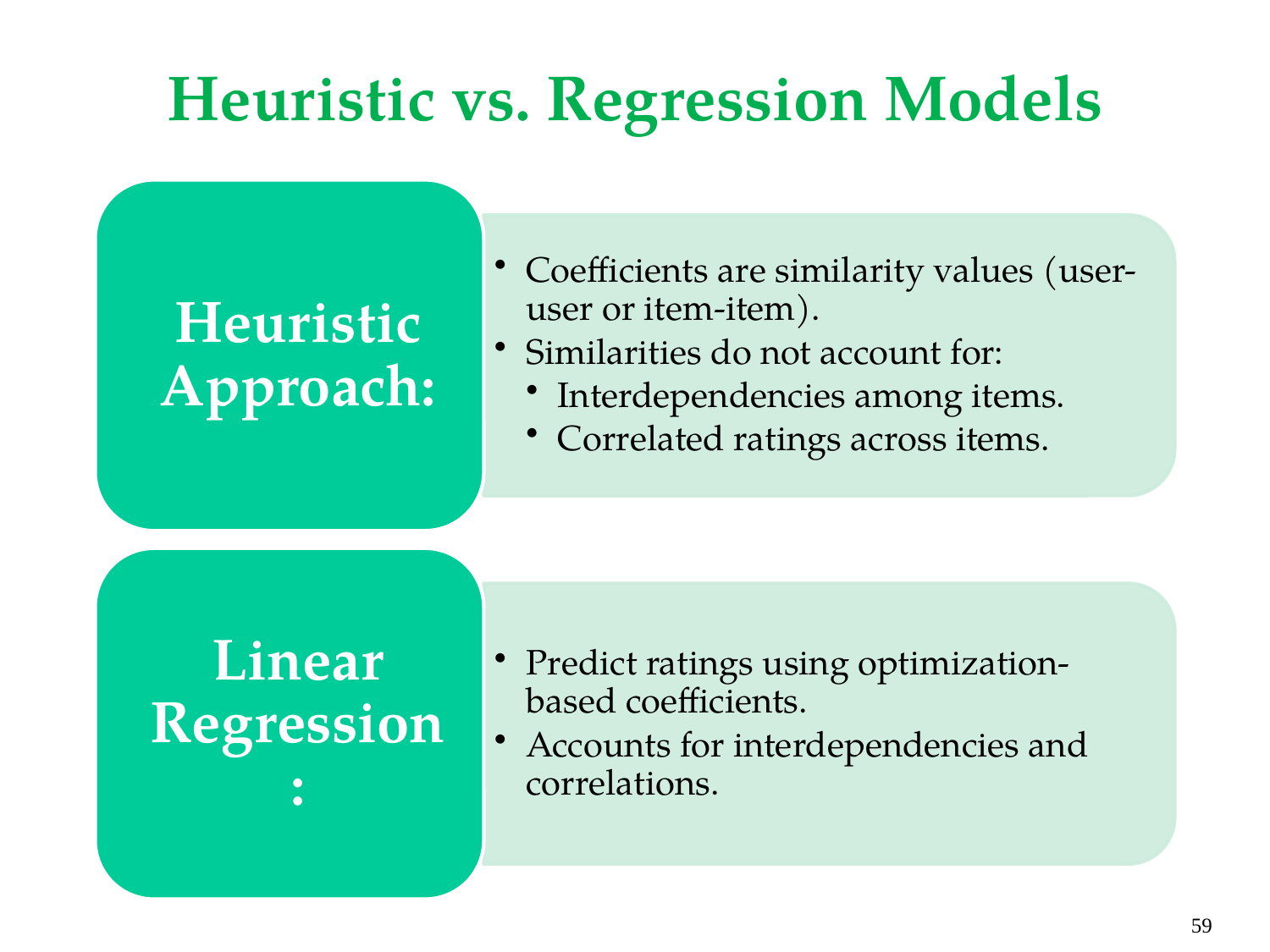

# Heuristic vs. Regression Models
Coefficients are similarity values (user-user or item-item).
Similarities do not account for:
Interdependencies among items.
Correlated ratings across items.
Heuristic Approach:
Predict ratings using optimization-based coefficients.
Accounts for interdependencies and correlations.
Linear Regression:
59